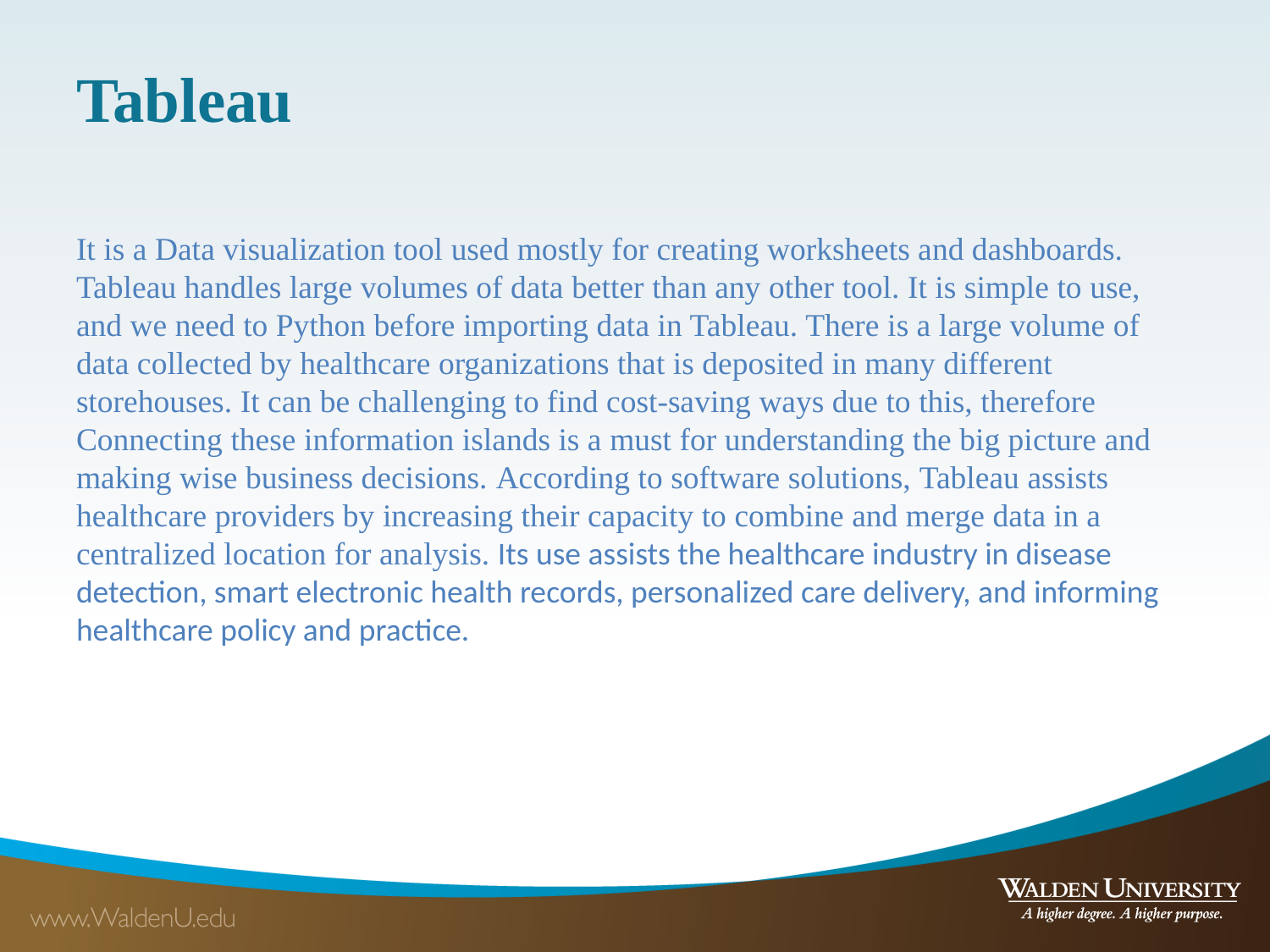

# Tableau
It is a Data visualization tool used mostly for creating worksheets and dashboards. Tableau handles large volumes of data better than any other tool. It is simple to use, and we need to Python before importing data in Tableau. There is a large volume of data collected by healthcare organizations that is deposited in many different storehouses. It can be challenging to find cost-saving ways due to this, therefore Connecting these information islands is a must for understanding the big picture and making wise business decisions. According to software solutions, Tableau assists healthcare providers by increasing their capacity to combine and merge data in a centralized location for analysis. Its use assists the healthcare industry in disease detection, smart electronic health records, personalized care delivery, and informing healthcare policy and practice.